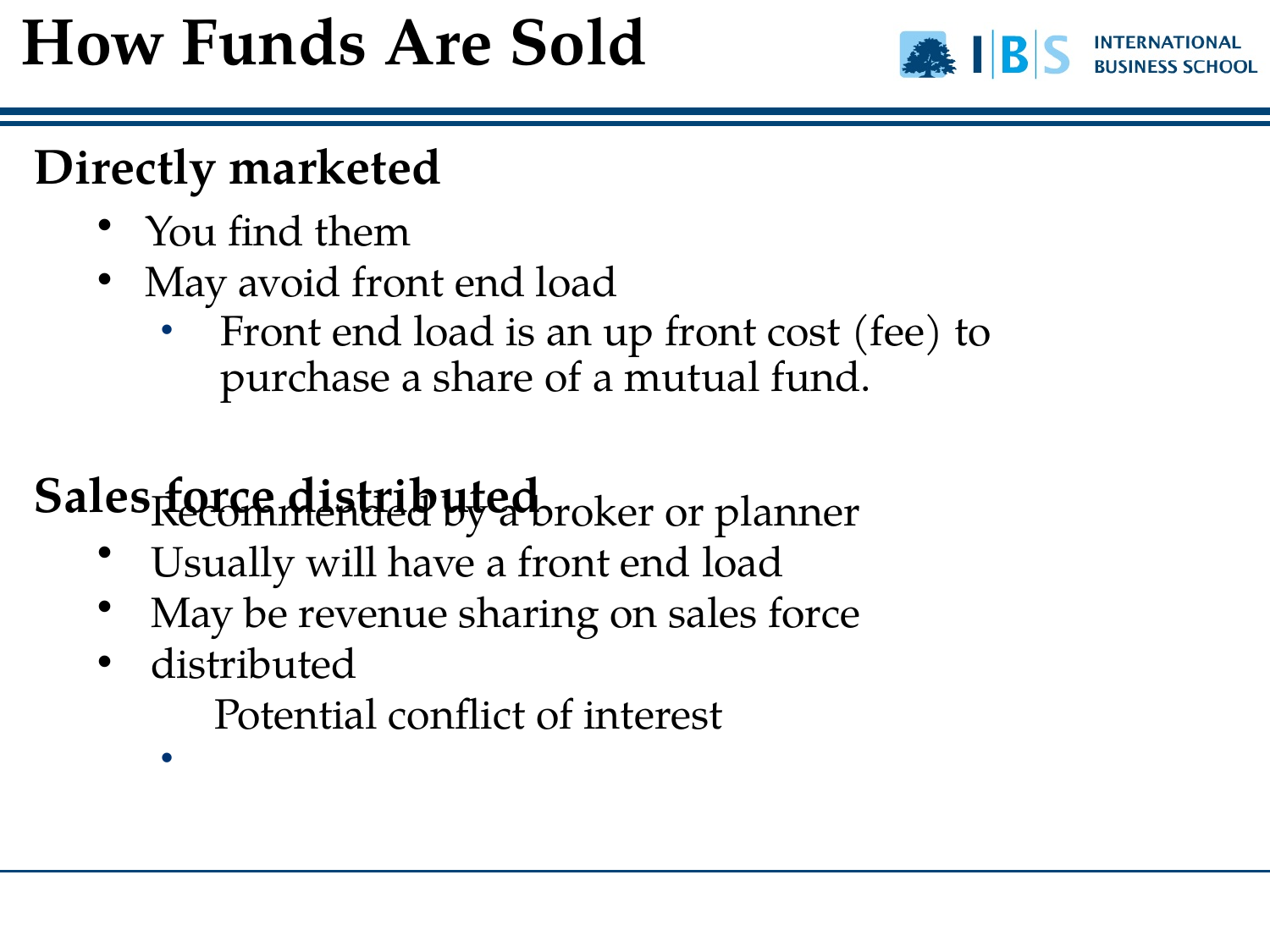

Directly marketed

Sales force distributed

How Funds Are Sold
You find them
May avoid front end load
Front end load is an up front cost (fee) to
purchase a share of a mutual fund.
Recommended by a broker or planner
Usually will have a front end load
May be revenue sharing on sales force distributed
	Potential conflict of interest